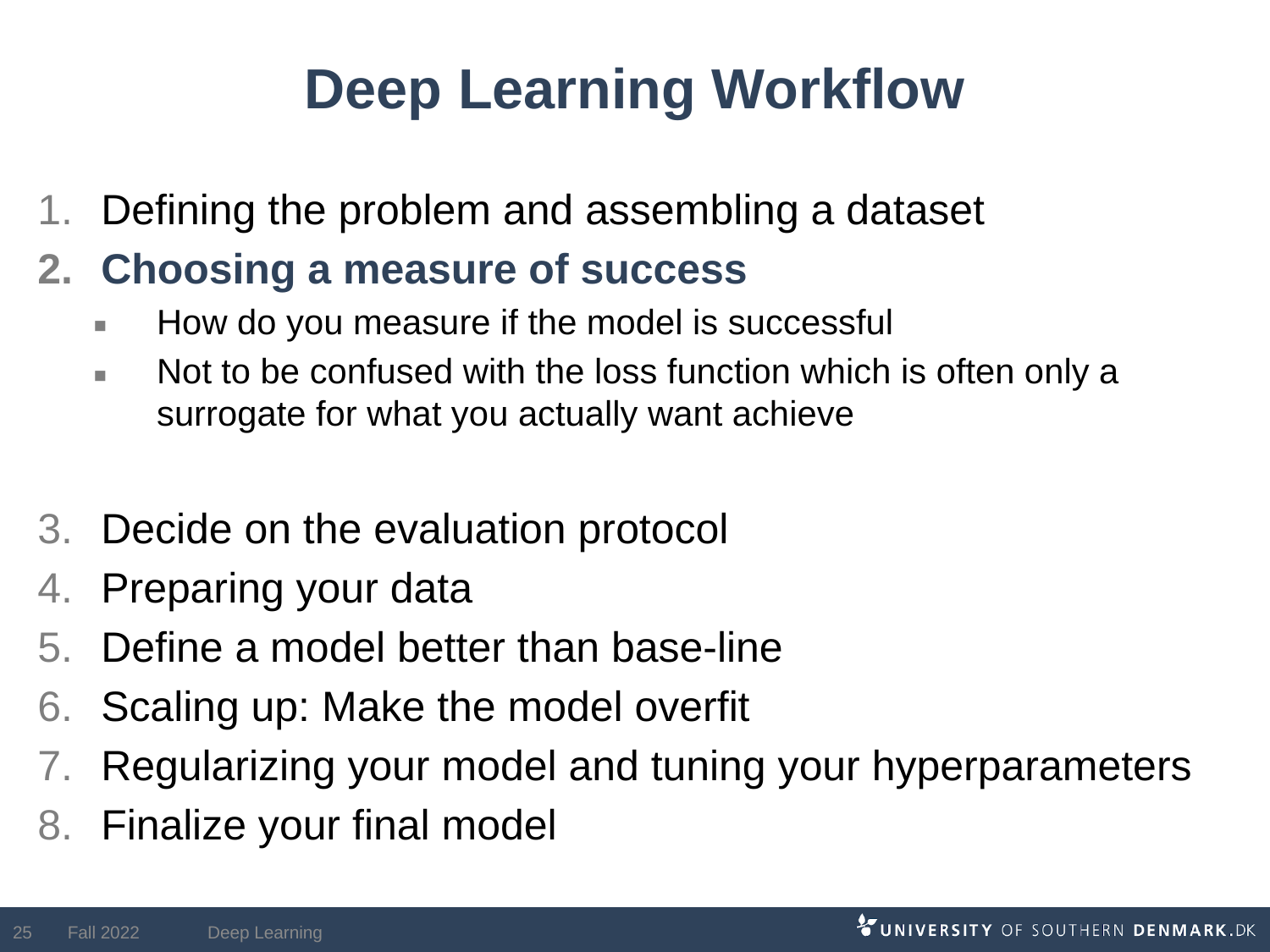

# Deep Learning Workflow
Defining the problem and assembling a dataset
Choosing a measure of success
How do you measure if the model is successful
Not to be confused with the loss function which is often only a surrogate for what you actually want achieve

Decide on the evaluation protocol
Preparing your data
Define a model better than base-line
Scaling up: Make the model overfit
Regularizing your model and tuning your hyperparameters
Finalize your final model

25